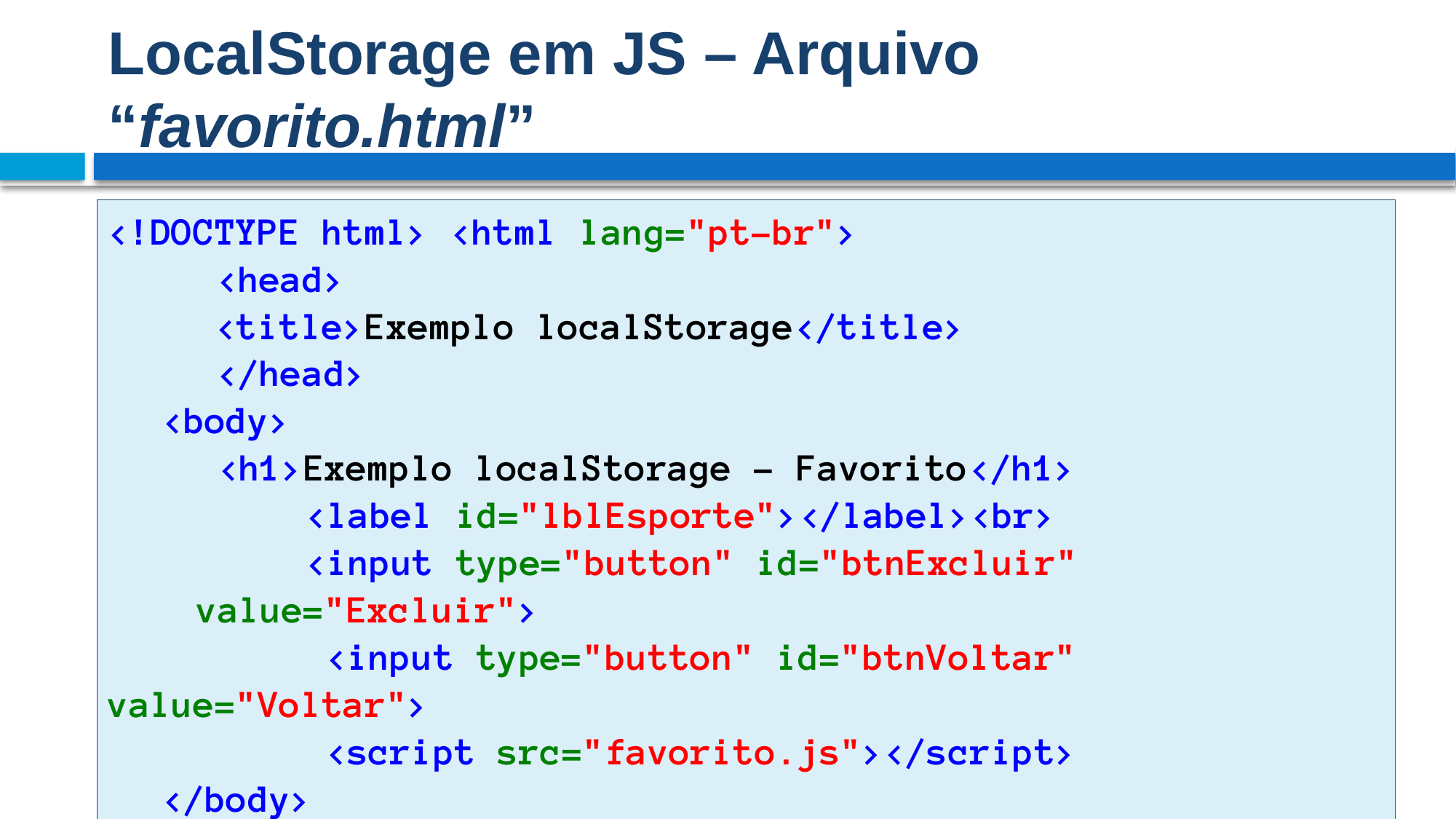

# LocalStorage em JS – Arquivo “favorito.html”
10
<!DOCTYPE html> <html lang="pt-br">
	<head>
     <title>Exemplo localStorage</title>
	</head>
<body>
	 <h1>Exemplo localStorage - Favorito</h1>
		<label id="lblEsporte"></label><br>
		<input type="button" id="btnExcluir" value="Excluir">
		<input type="button" id="btnVoltar" value="Voltar">
		<script src="favorito.js"></script>
</body>
</html>